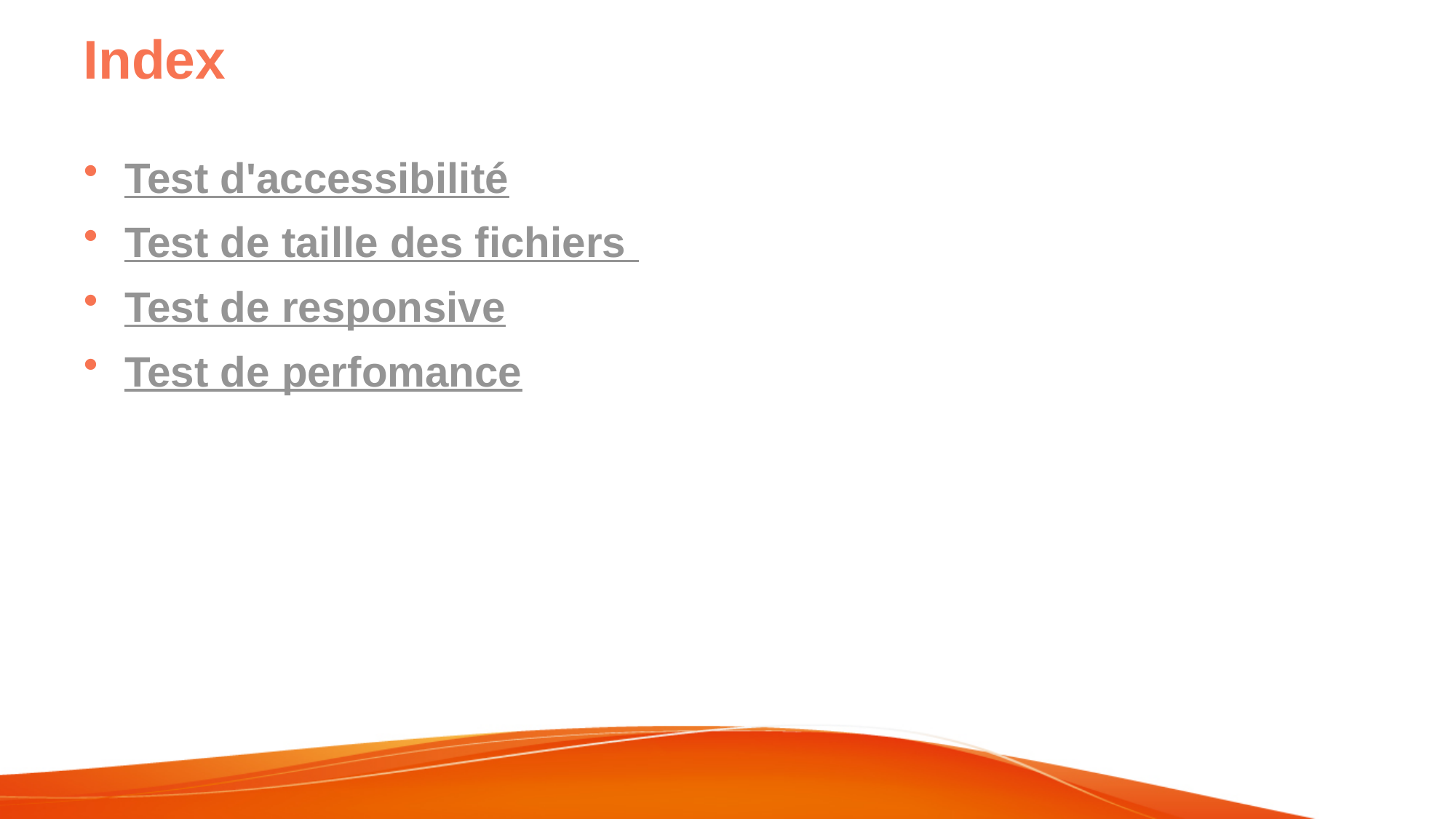

# Index
Test d'accessibilité
Test de taille des fichiers
Test de responsive
Test de perfomance